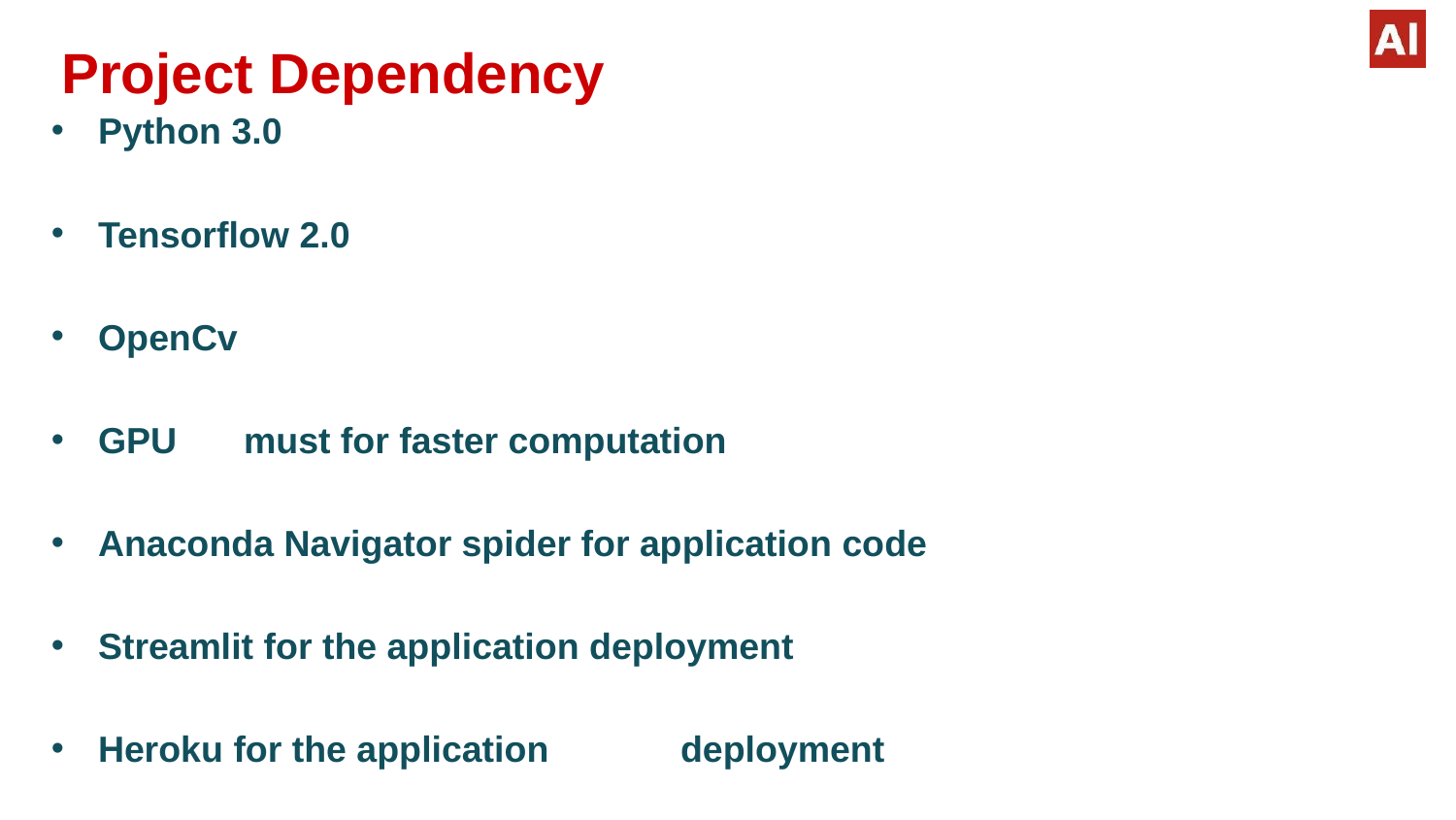

# Project Dependency
Python 3.0

Tensorflow 2.0

OpenCv

GPU	must for faster computation

Anaconda Navigator spider for application code

Streamlit for the application deployment

Heroku for the application	deployment